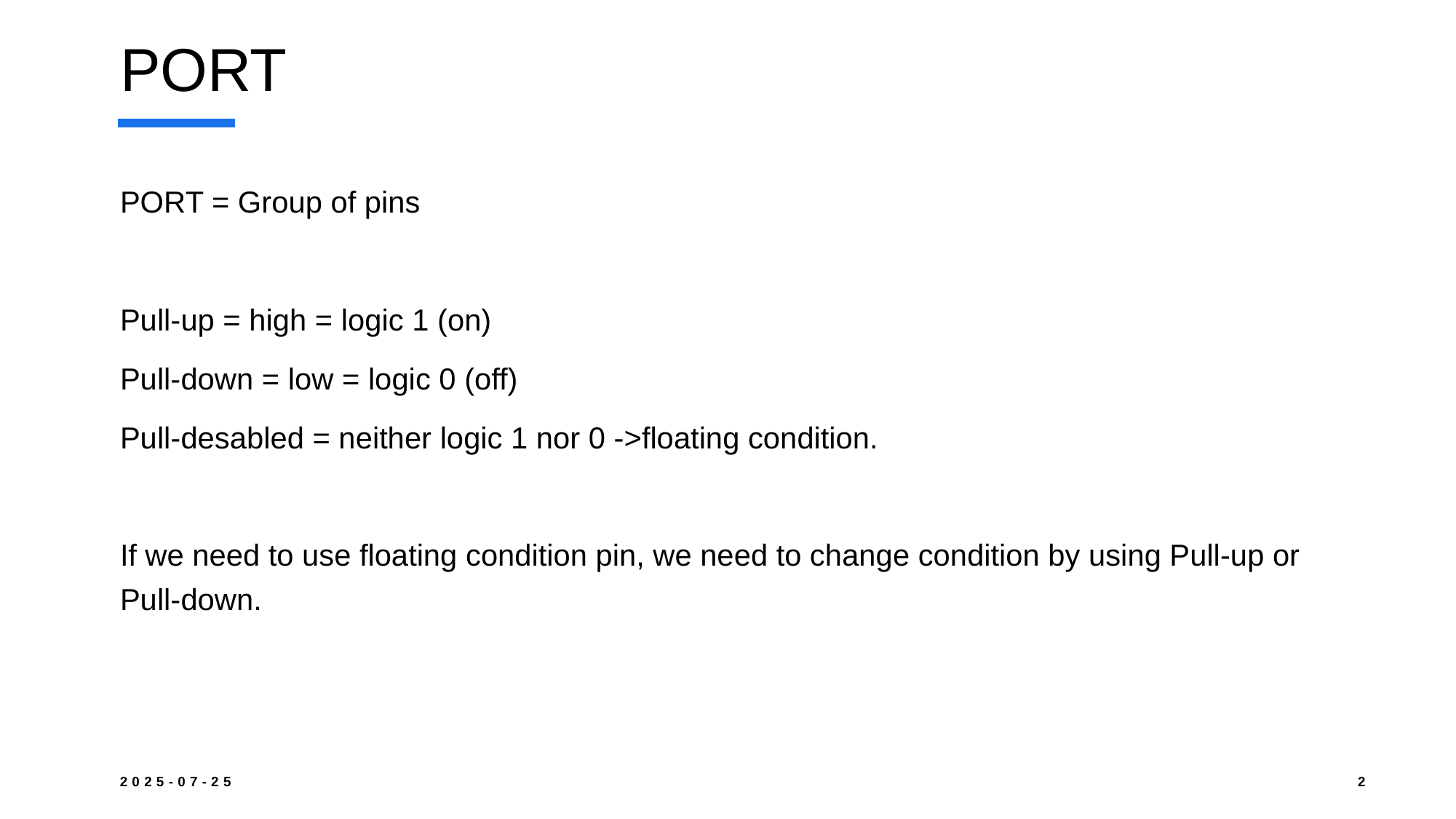

# PORT
PORT = Group of pins

Pull-up = high = logic 1 (on)
Pull-down = low = logic 0 (off)
Pull-desabled = neither logic 1 nor 0 ->floating condition.

If we need to use floating condition pin, we need to change condition by using Pull-up or Pull-down.

2025-07-25

2